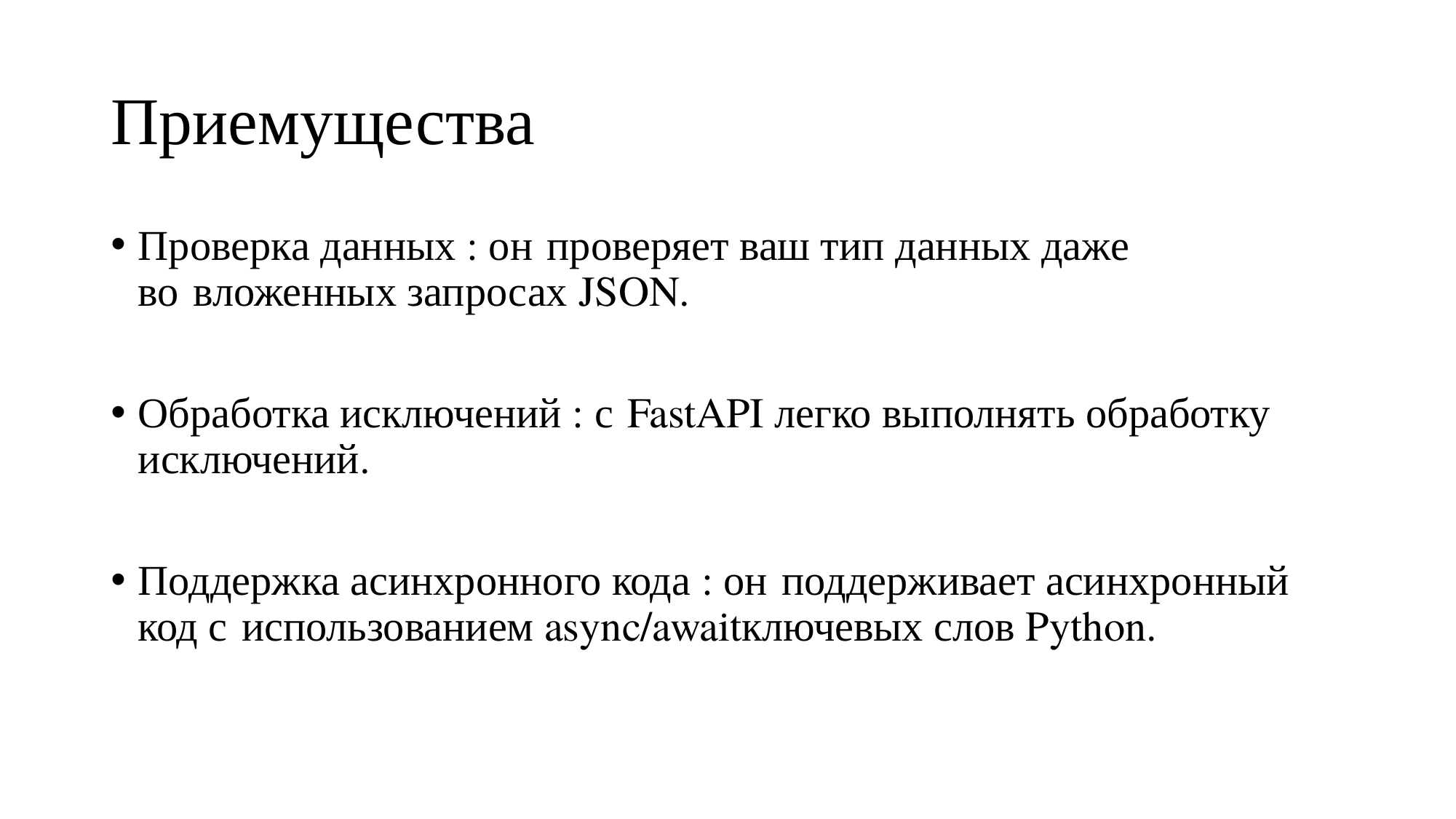

# Приемущества
Проверка данных : он проверяет ваш тип данных даже во вложенных запросах JSON.

Обработка исключений : с FastAPI легко выполнять обработку исключений.

Поддержка асинхронного кода : он поддерживает асинхронный код с использованием async/awaitключевых слов Python.